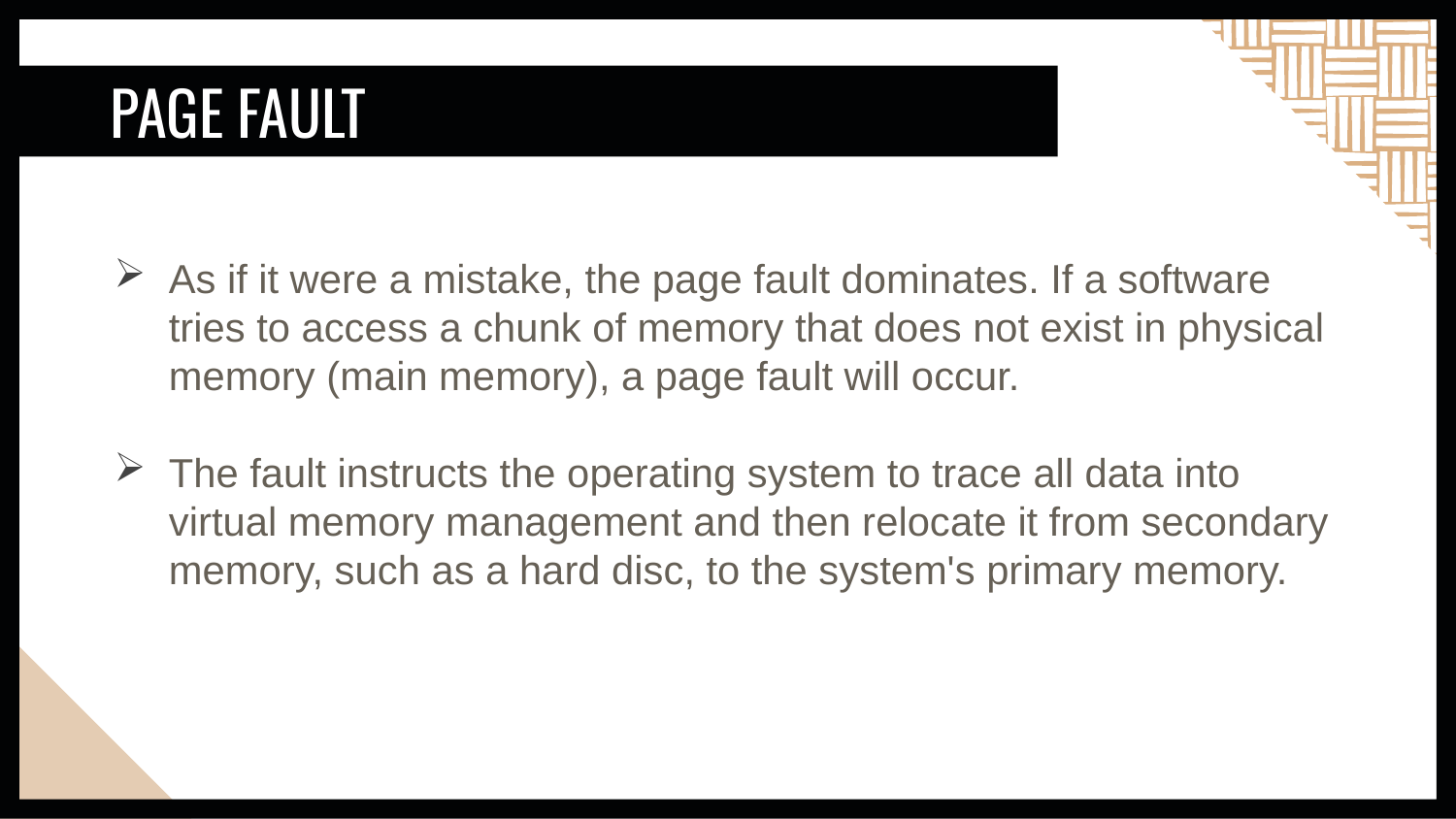

# PAGE FAULT
As if it were a mistake, the page fault dominates. If a software tries to access a chunk of memory that does not exist in physical memory (main memory), a page fault will occur.

The fault instructs the operating system to trace all data into virtual memory management and then relocate it from secondary memory, such as a hard disc, to the system's primary memory.